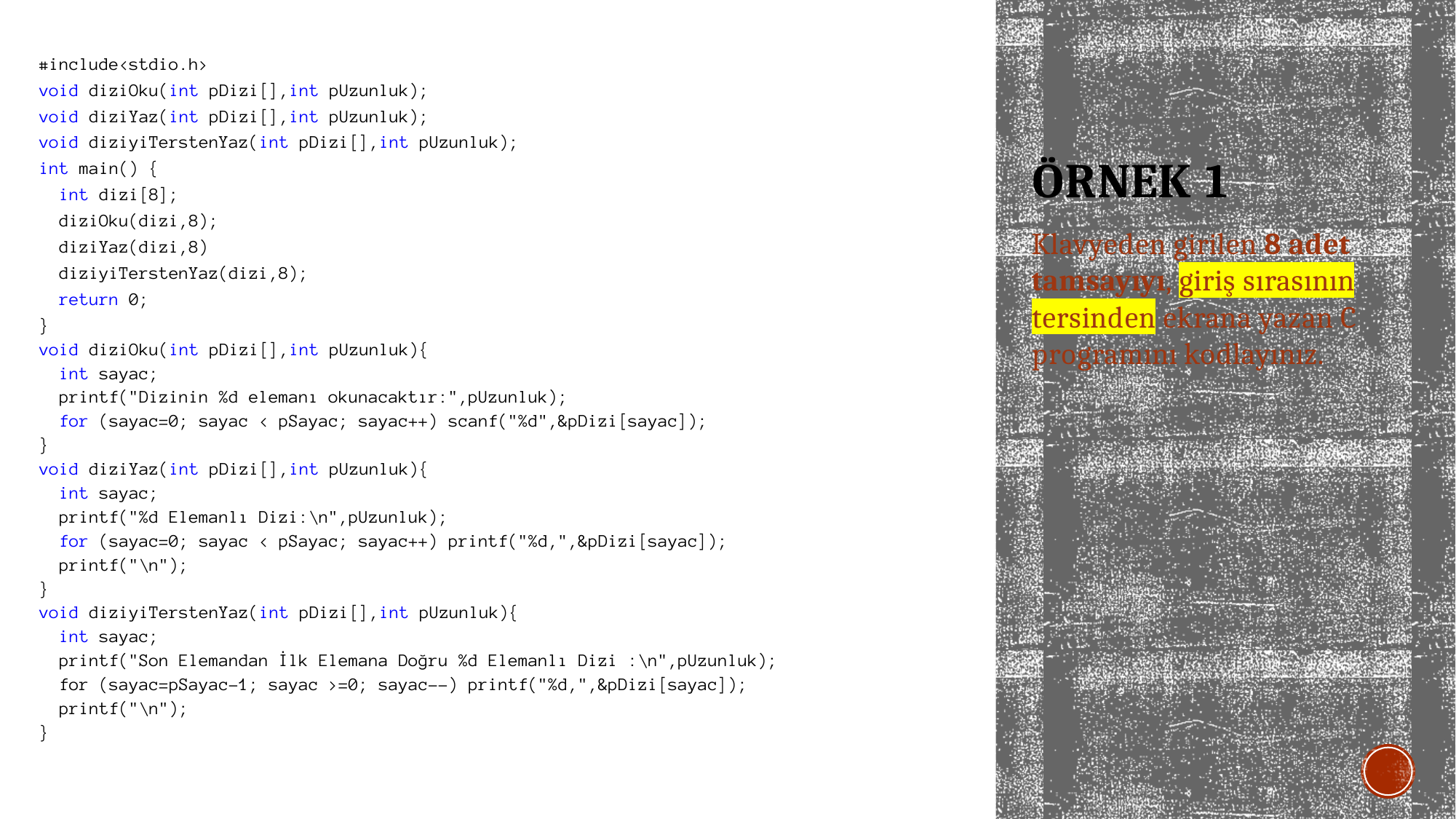

#include<stdio.h>
void diziOku(int pDizi[],int pUzunluk);
void diziYaz(int pDizi[],int pUzunluk);
void diziyiTerstenYaz(int pDizi[],int pUzunluk);
int main() {
  int dizi[8];
  diziOku(dizi,8);
  diziYaz(dizi,8)
  diziyiTerstenYaz(dizi,8);
  return 0;
}
void diziOku(int pDizi[],int pUzunluk){
  int sayac;
  printf("Dizinin %d elemanı okunacaktır:",pUzunluk);
  for (sayac=0; sayac < pSayac; sayac++) scanf("%d",&pDizi[sayac]);
}
void diziYaz(int pDizi[],int pUzunluk){
  int sayac;
  printf("%d Elemanlı Dizi:\n",pUzunluk);
  for (sayac=0; sayac < pSayac; sayac++) printf("%d,",&pDizi[sayac]);
  printf("\n");
}
void diziyiTerstenYaz(int pDizi[],int pUzunluk){
  int sayac;
  printf("Son Elemandan İlk Elemana Doğru %d Elemanlı Dizi :\n",pUzunluk);
  for (sayac=pSayac-1; sayac >=0; sayac--) printf("%d,",&pDizi[sayac]);
  printf("\n");
}

# ÖRNEK 1
Klavyeden girilen 8 adet tamsayıyı, giriş sırasının tersinden ekrana yazan C programını kodlayınız.